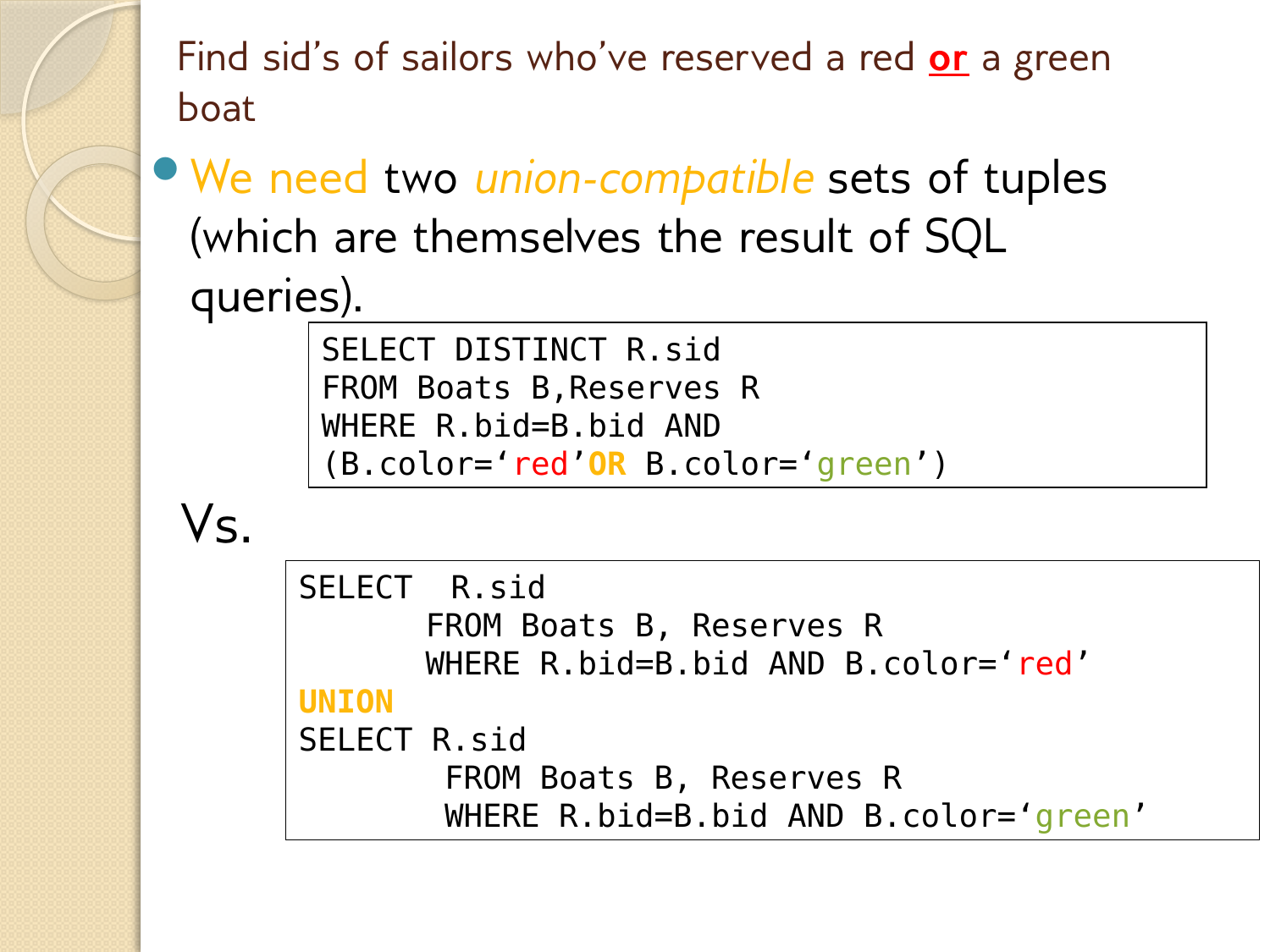

# Find sid’s of sailors who’ve reserved a red or a green boat
We need two union-compatible sets of tuples (which are themselves the result of SQL queries).

SELECT DISTINCT R.sid
FROM Boats B,Reserves R
WHERE R.bid=B.bid AND
(B.color=‘red’OR B.color=‘green’)
Vs.
SELECT  R.sid
	FROM Boats B, Reserves R
	WHERE R.bid=B.bid AND B.color=‘red’
UNION
SELECT R.sid
	 FROM Boats B, Reserves R
	 WHERE R.bid=B.bid AND B.color=‘green’